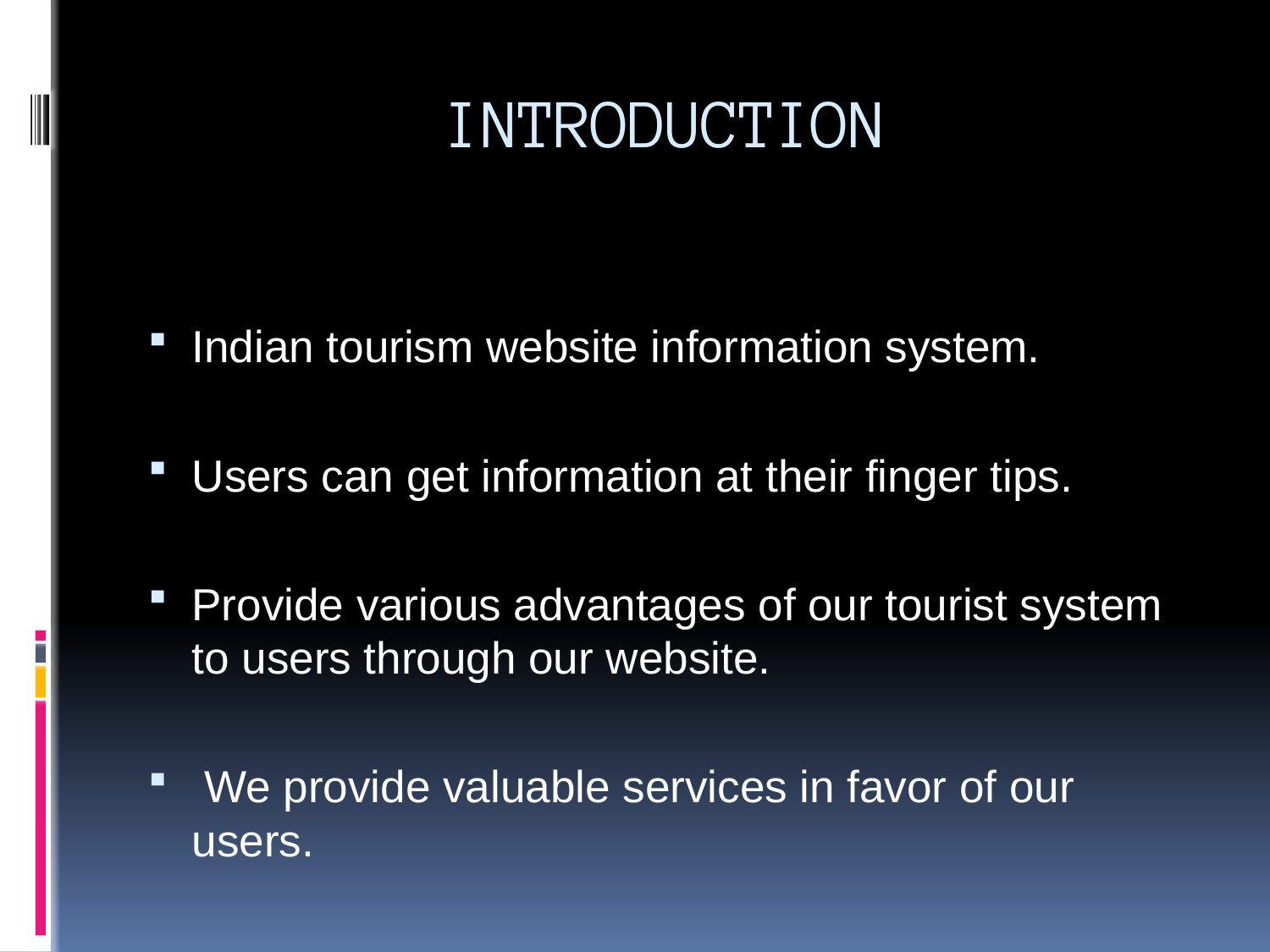

# INTRODUCTION

Indian tourism website information system.

Users can get information at their finger tips.

Provide various advantages of our tourist system to users through our website.

 We provide valuable services in favor of our users.